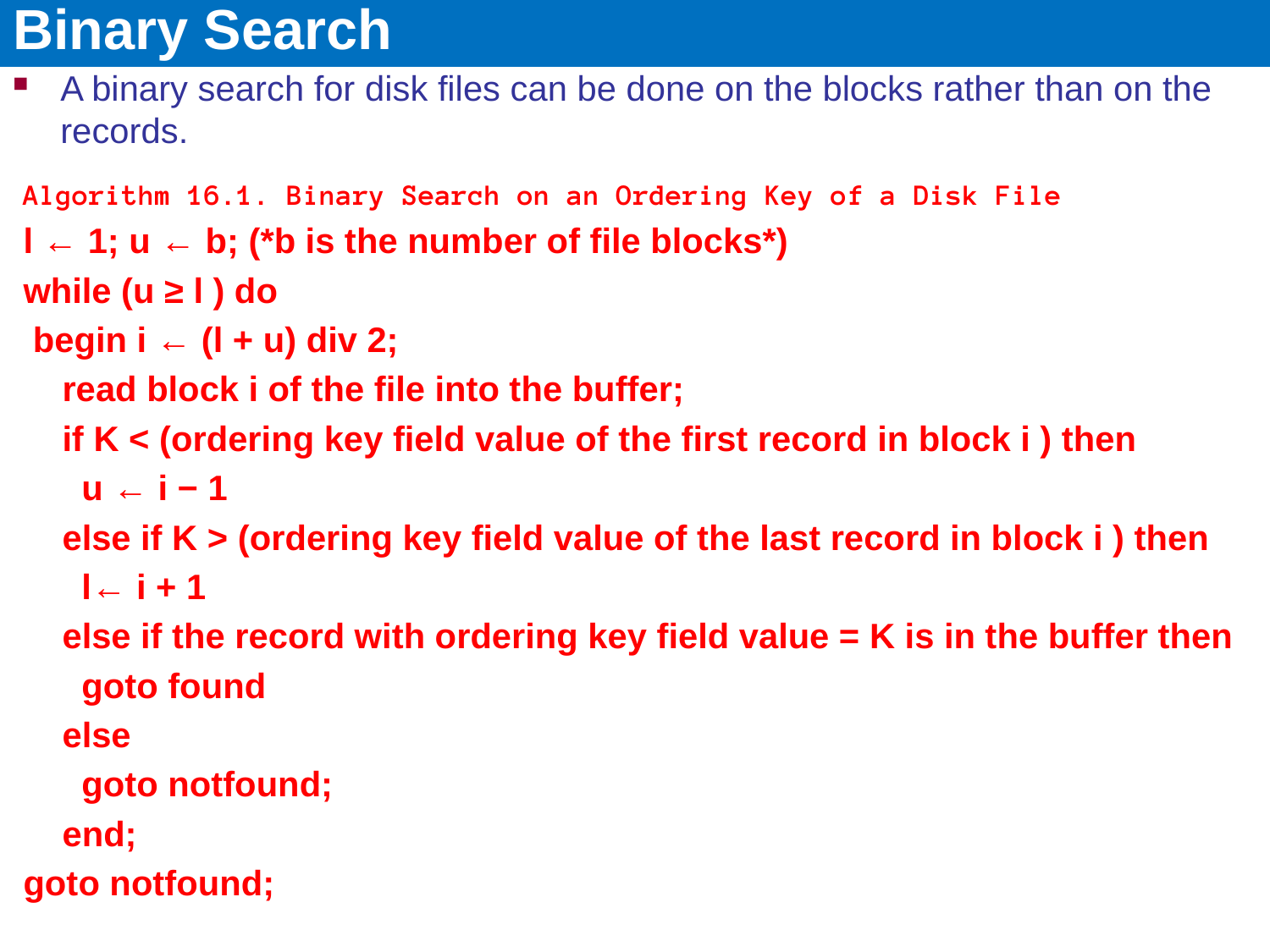

# Binary Search
A binary search for disk files can be done on the blocks rather than on the records.
Algorithm 16.1. Binary Search on an Ordering Key of a Disk File
l ← 1; u ← b; (*b is the number of file blocks*)
while (u ≥ l ) do
 begin i ← (l + u) div 2;
    read block i of the file into the buffer;
    if K < (ordering key field value of the first record in block i ) then
      u ← i − 1
    else if K > (ordering key field value of the last record in block i ) then
      l← i + 1
    else if the record with ordering key field value = K is in the buffer then
      goto found
    else
      goto notfound;
    end;
goto notfound;